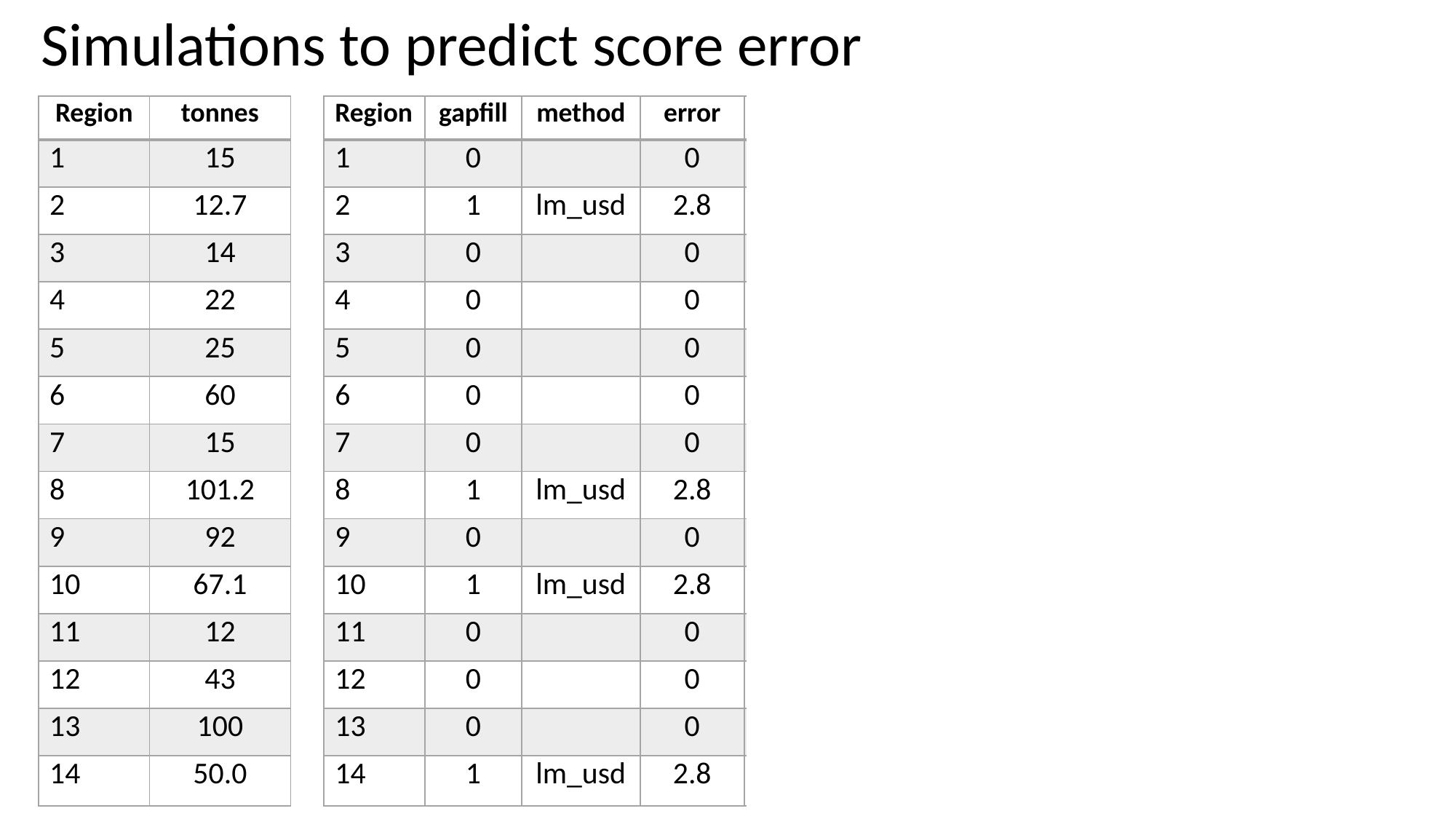

Simulations to predict score error
Step 1: Simulate data for gapfilled values
12.7 + rnorm(mean= 0, sd = 2.8)

Step 2: Calculate OHI scores

Step 3: Repeat 1000s of times to get simulated data that can be used to calculate confidence intervals around OHI scores.

| Region | tonnes |
| --- | --- |
| 1 | 15 |
| 2 | 12.7 |
| 3 | 14 |
| 4 | 22 |
| 5 | 25 |
| 6 | 60 |
| 7 | 15 |
| 8 | 101.2 |
| 9 | 92 |
| 10 | 67.1 |
| 11 | 12 |
| 12 | 43 |
| 13 | 100 |
| 14 | 50.0 |
| Region | gapfill | method | error | rand |
| --- | --- | --- | --- | --- |
| 1 | 0 |  | 0 | 15 |
| 2 | 1 | lm\_usd | 2.8 | 11.4 |
| 3 | 0 |  | 0 | 14 |
| 4 | 0 |  | 0 | 22 |
| 5 | 0 |  | 0 | 25 |
| 6 | 0 |  | 0 | 60 |
| 7 | 0 |  | 0 | 15 |
| 8 | 1 | lm\_usd | 2.8 | 99.8 |
| 9 | 0 |  | 0 | 92 |
| 10 | 1 | lm\_usd | 2.8 | 64.6 |
| 11 | 0 |  | 0 | 12 |
| 12 | 0 |  | 0 | 43 |
| 13 | 0 |  | 0 | 100 |
| 14 | 1 | lm\_usd | 2.8 | 47.6 |